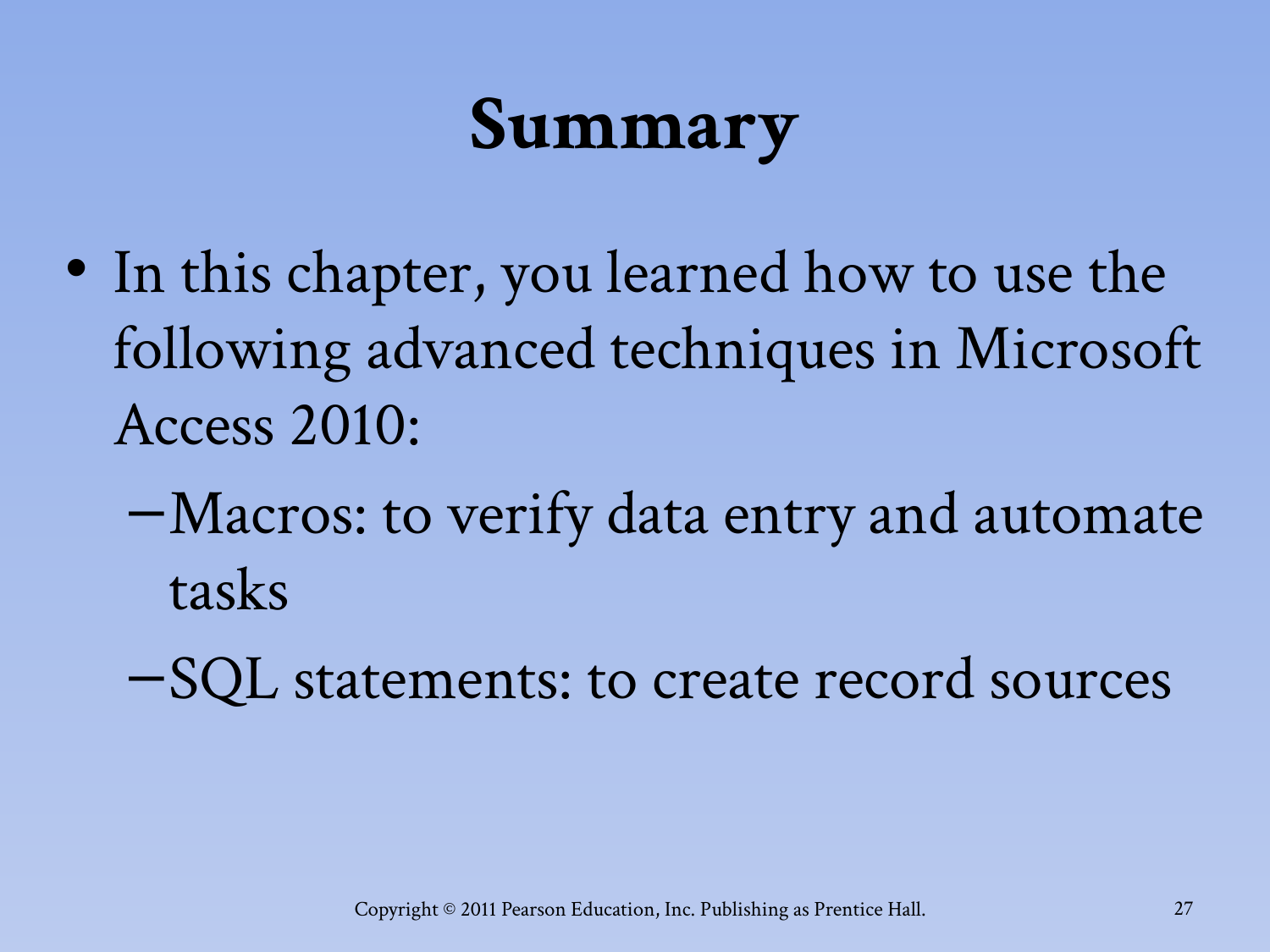

# Summary
In this chapter, you learned how to use the following advanced techniques in Microsoft Access 2010:
Macros: to verify data entry and automate tasks
SQL statements: to create record sources

Copyright © 2011 Pearson Education, Inc. Publishing as Prentice Hall.

27